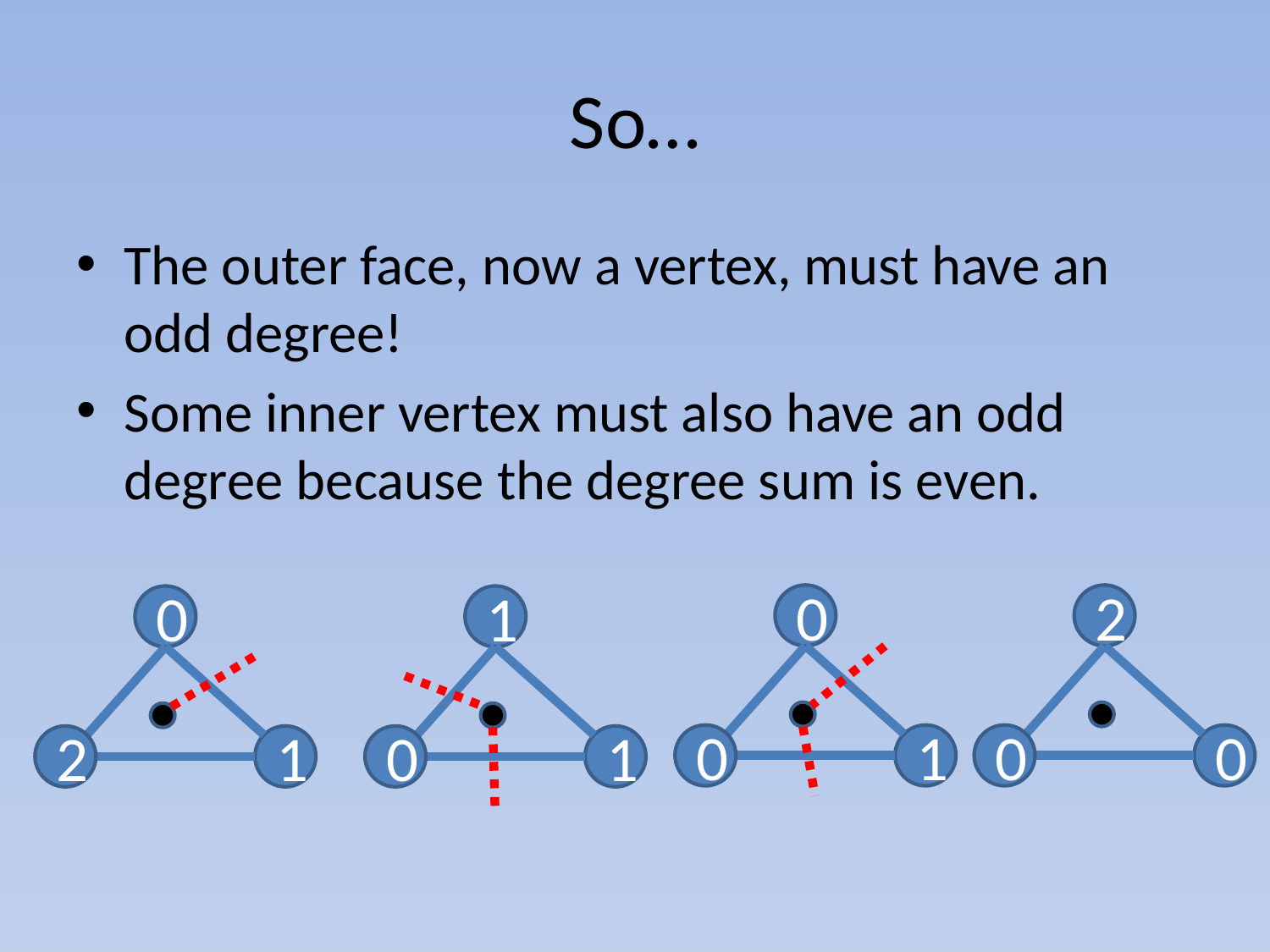

# So…
The outer face, now a vertex, must have an odd degree!
Some inner vertex must also have an odd degree because the degree sum is even.
0
2
0
1

0
1
0
0
2
1
0
1